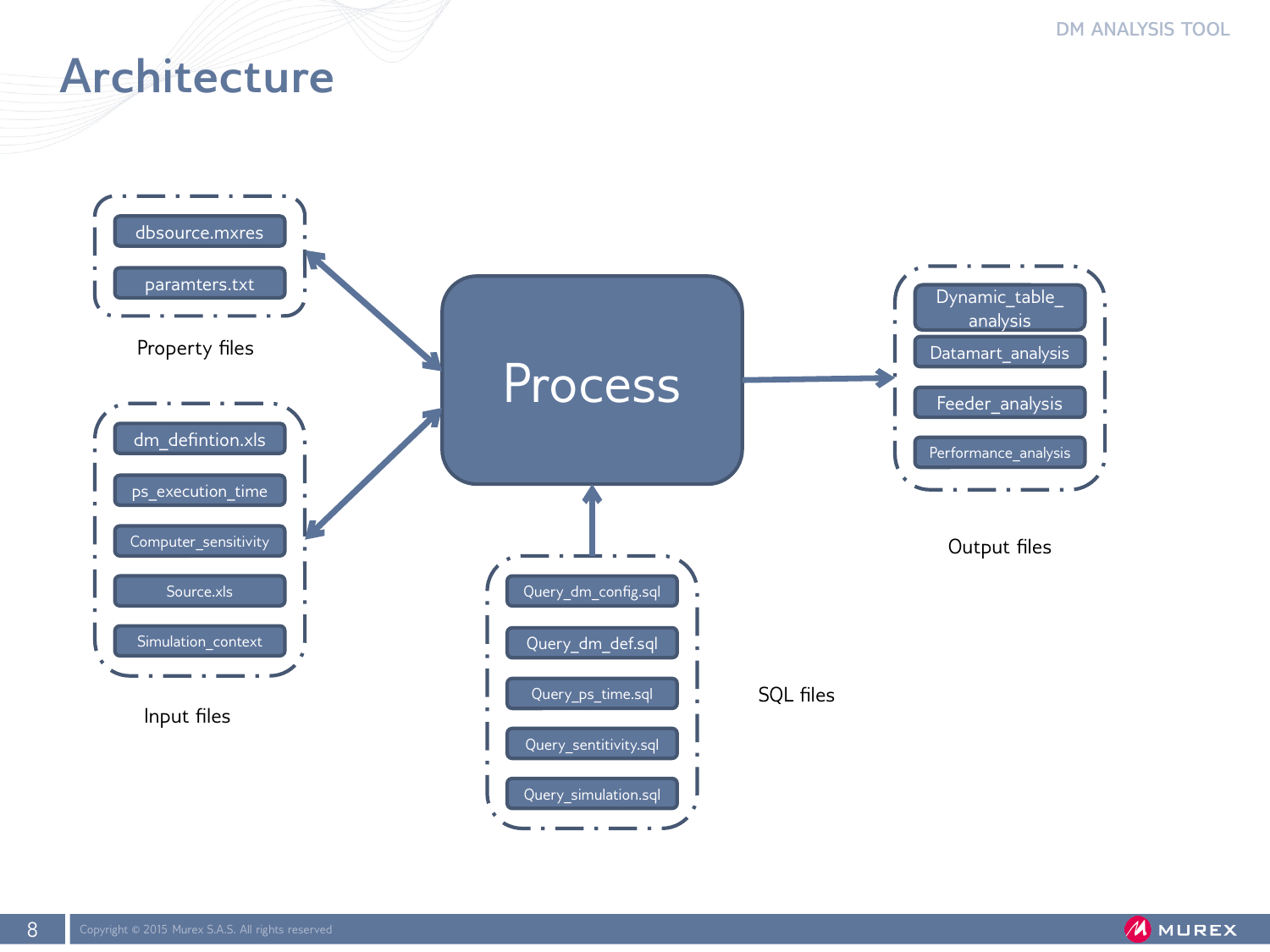

Dm analysis tool
# Architecture

dbsource.mxres

paramters.txt
Process
Dynamic_table_
analysis
Property files
Datamart_analysis
Feeder_analysis

dm_defintion.xls
Performance_analysis
ps_execution_time
Computer_sensitivity
Output files

Source.xls
Query_dm_config.sql
Simulation_context
Query_dm_def.sql
SQL files
Query_ps_time.sql
Input files
Query_sentitivity.sql
Query_simulation.sql